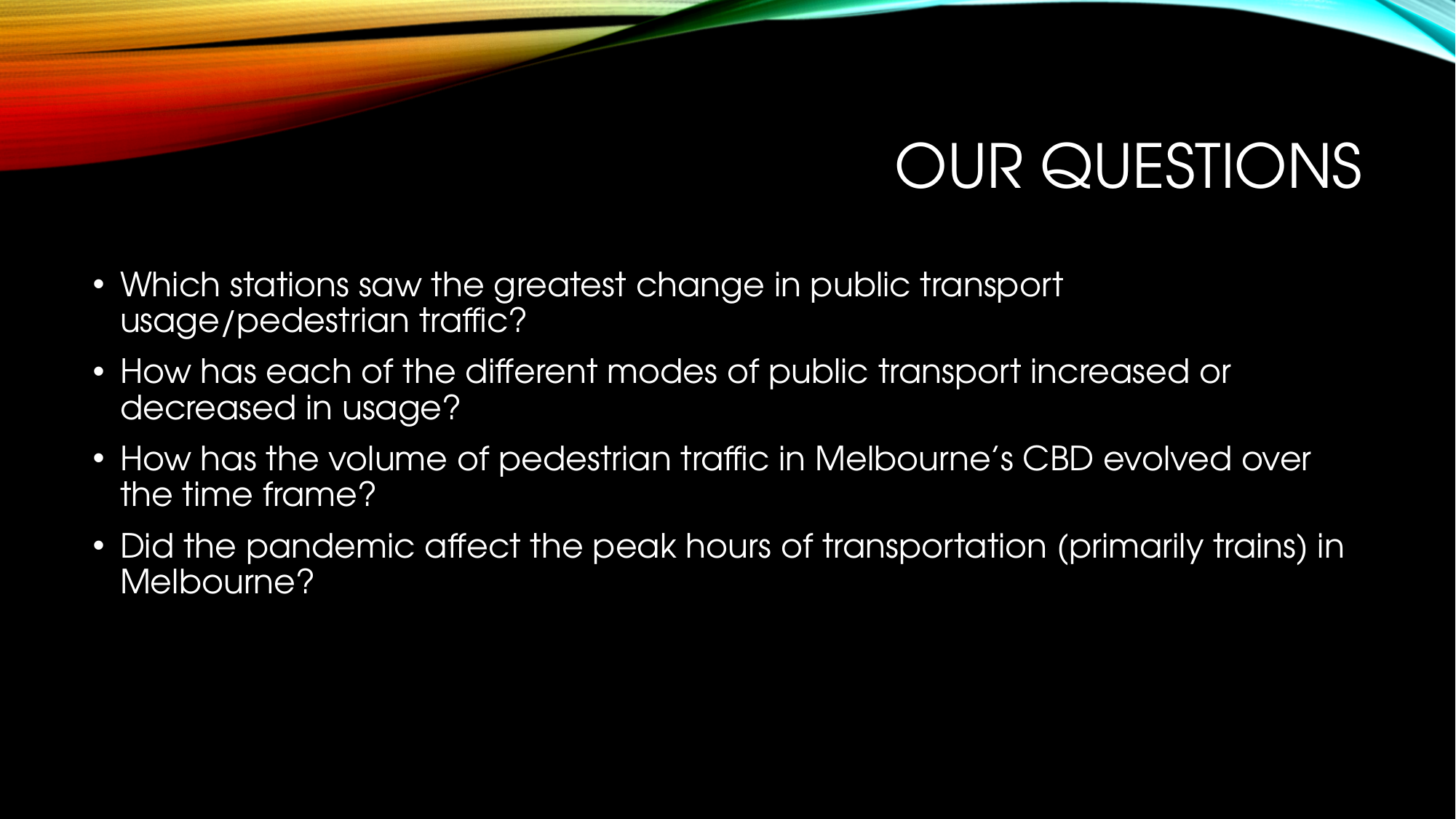

# Our Questions
Which stations saw the greatest change in public transport usage/pedestrian traffic?
How has each of the different modes of public transport increased or decreased in usage?
How has the volume of pedestrian traffic in Melbourne’s CBD evolved over the time frame?
Did the pandemic affect the peak hours of transportation (primarily trains) in Melbourne?